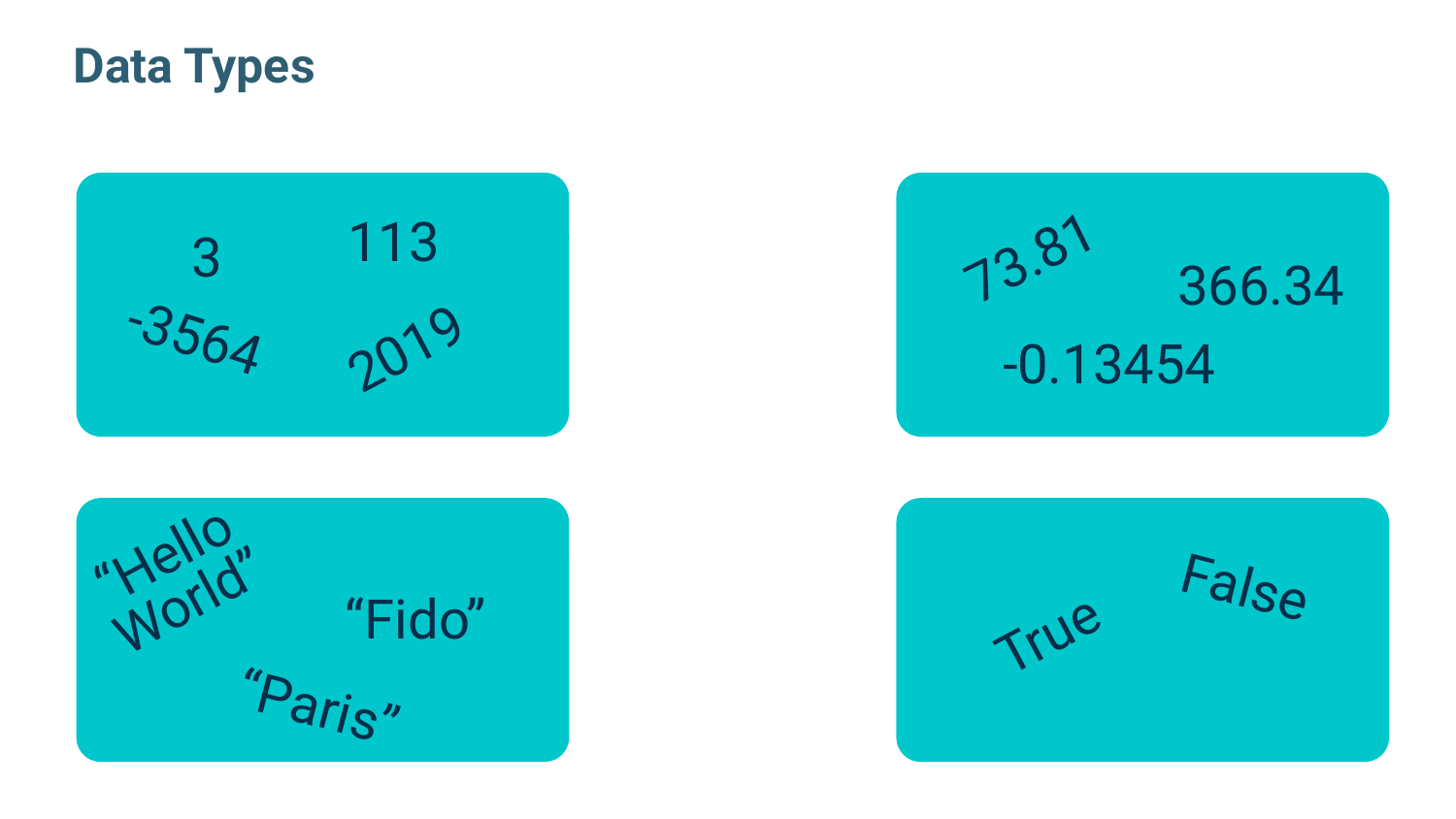

Data Types

113
73.81
3
366.34
-3564
2019
-0.13454

“Hello
World”
False
“Fido”
True
“Paris”